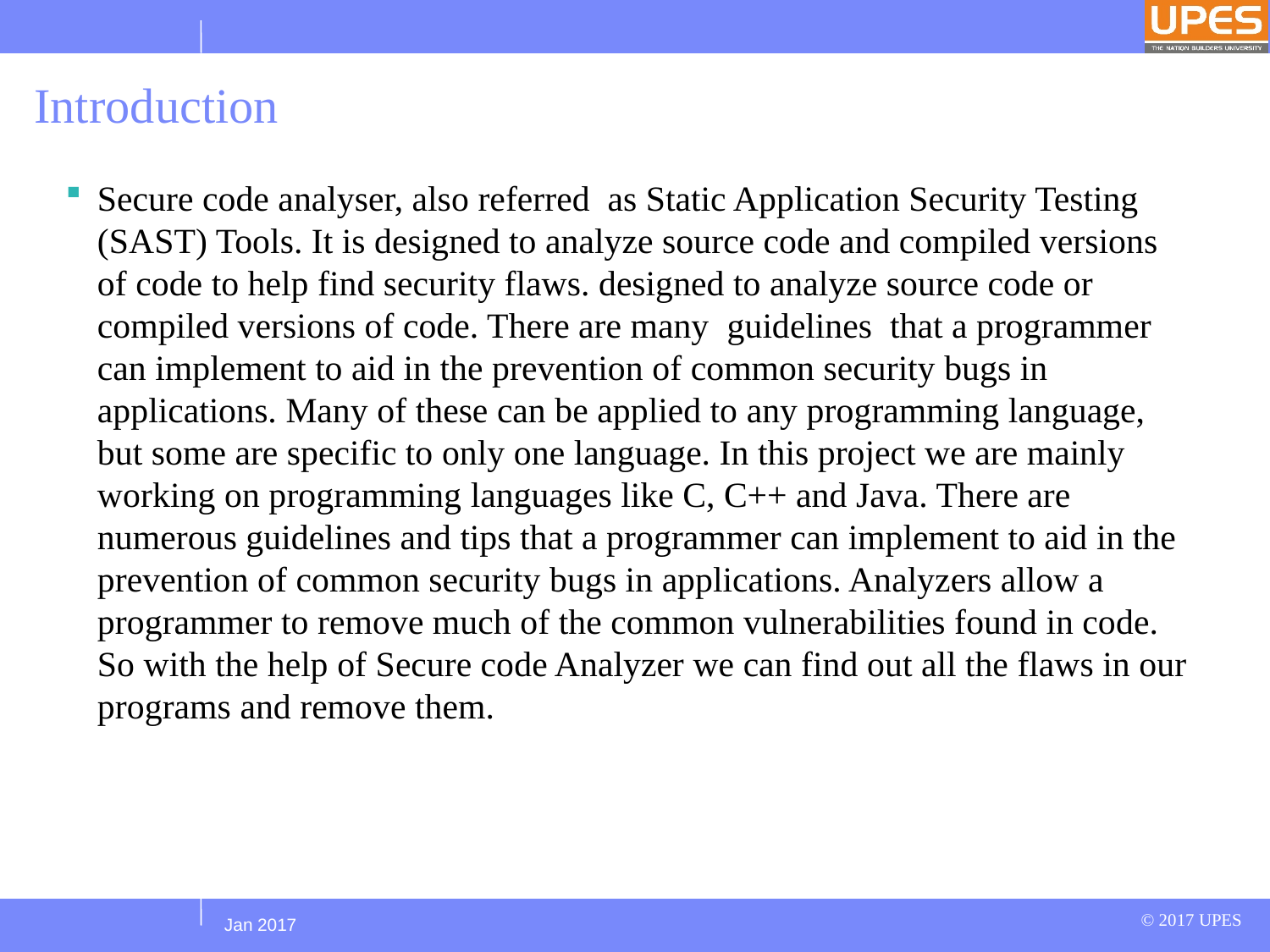

# Introduction
Secure code analyser, also referred  as Static Application Security Testing (SAST) Tools. It is designed to analyze source code and compiled versions of code to help find security flaws. designed to analyze source code or compiled versions of code. There are many  guidelines  that a programmer can implement to aid in the prevention of common security bugs in applications. Many of these can be applied to any programming language, but some are specific to only one language. In this project we are mainly working on programming languages like C, C++ and Java. There are numerous guidelines and tips that a programmer can implement to aid in the prevention of common security bugs in applications. Analyzers allow a programmer to remove much of the common vulnerabilities found in code. So with the help of Secure code Analyzer we can find out all the flaws in our programs and remove them.